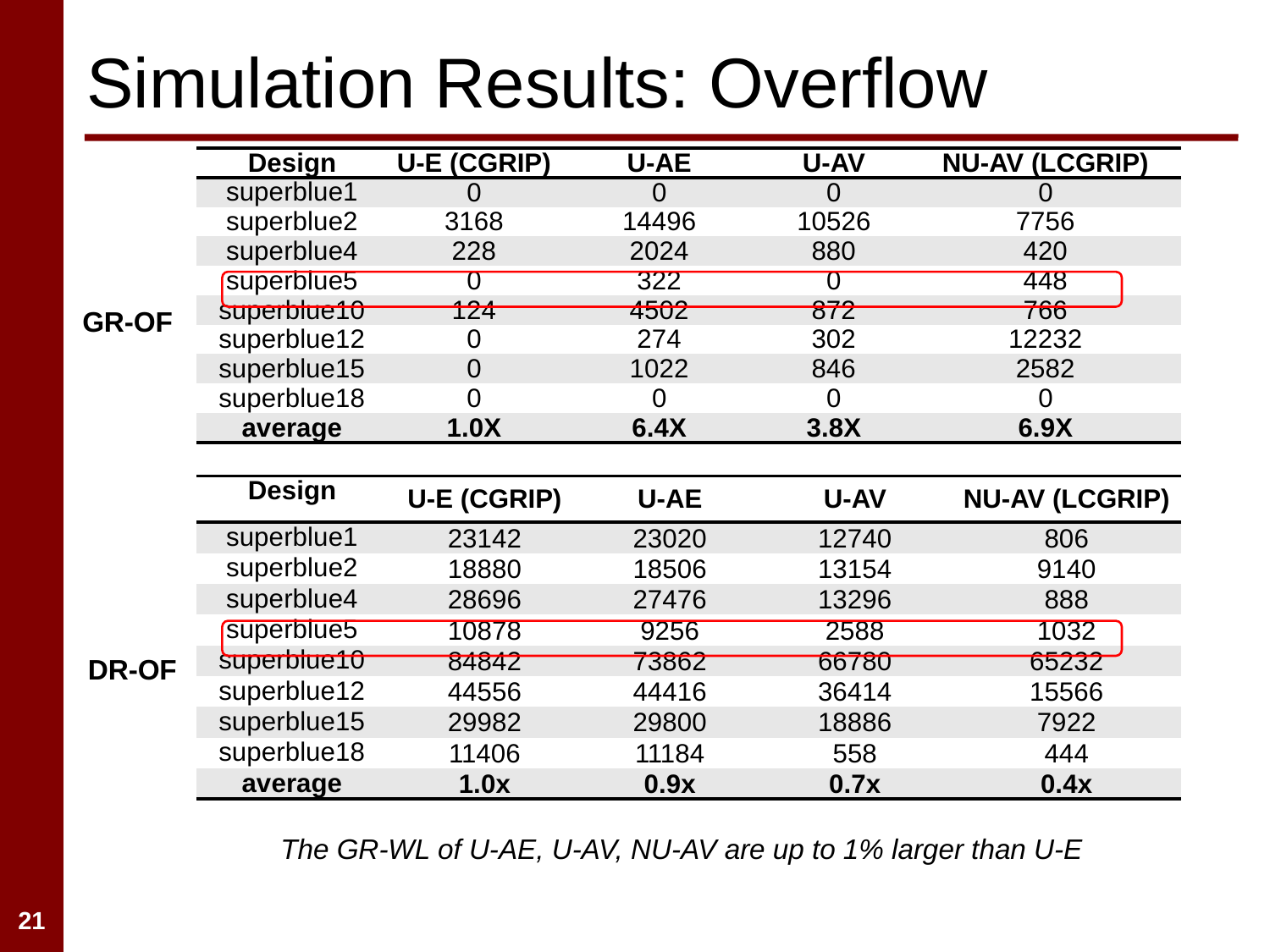

# Simulation Results: Overflow
| Design | U-E (CGRIP) | U-AE | U-AV | NU-AV (LCGRIP) |
| --- | --- | --- | --- | --- |
| superblue1 | 0 | 0 | 0 | 0 |
| superblue2 | 3168 | 14496 | 10526 | 7756 |
| superblue4 | 228 | 2024 | 880 | 420 |
| superblue5 | 0 | 322 | 0 | 448 |
| superblue10 | 124 | 4502 | 872 | 766 |
| superblue12 | 0 | 274 | 302 | 12232 |
| superblue15 | 0 | 1022 | 846 | 2582 |
| superblue18 | 0 | 0 | 0 | 0 |
| average | 1.0X | 6.4X | 3.8X | 6.9X |

GR-OF
| Design | U-E (CGRIP) | U-AE | U-AV | NU-AV (LCGRIP) |
| --- | --- | --- | --- | --- |
| superblue1 | 23142 | 23020 | 12740 | 806 |
| superblue2 | 18880 | 18506 | 13154 | 9140 |
| superblue4 | 28696 | 27476 | 13296 | 888 |
| superblue5 | 10878 | 9256 | 2588 | 1032 |
| superblue10 | 84842 | 73862 | 66780 | 65232 |
| superblue12 | 44556 | 44416 | 36414 | 15566 |
| superblue15 | 29982 | 29800 | 18886 | 7922 |
| superblue18 | 11406 | 11184 | 558 | 444 |
| average | 1.0x | 0.9x | 0.7x | 0.4x |

DR-OF
The GR-WL of U-AE, U-AV, NU-AV are up to 1% larger than U-E